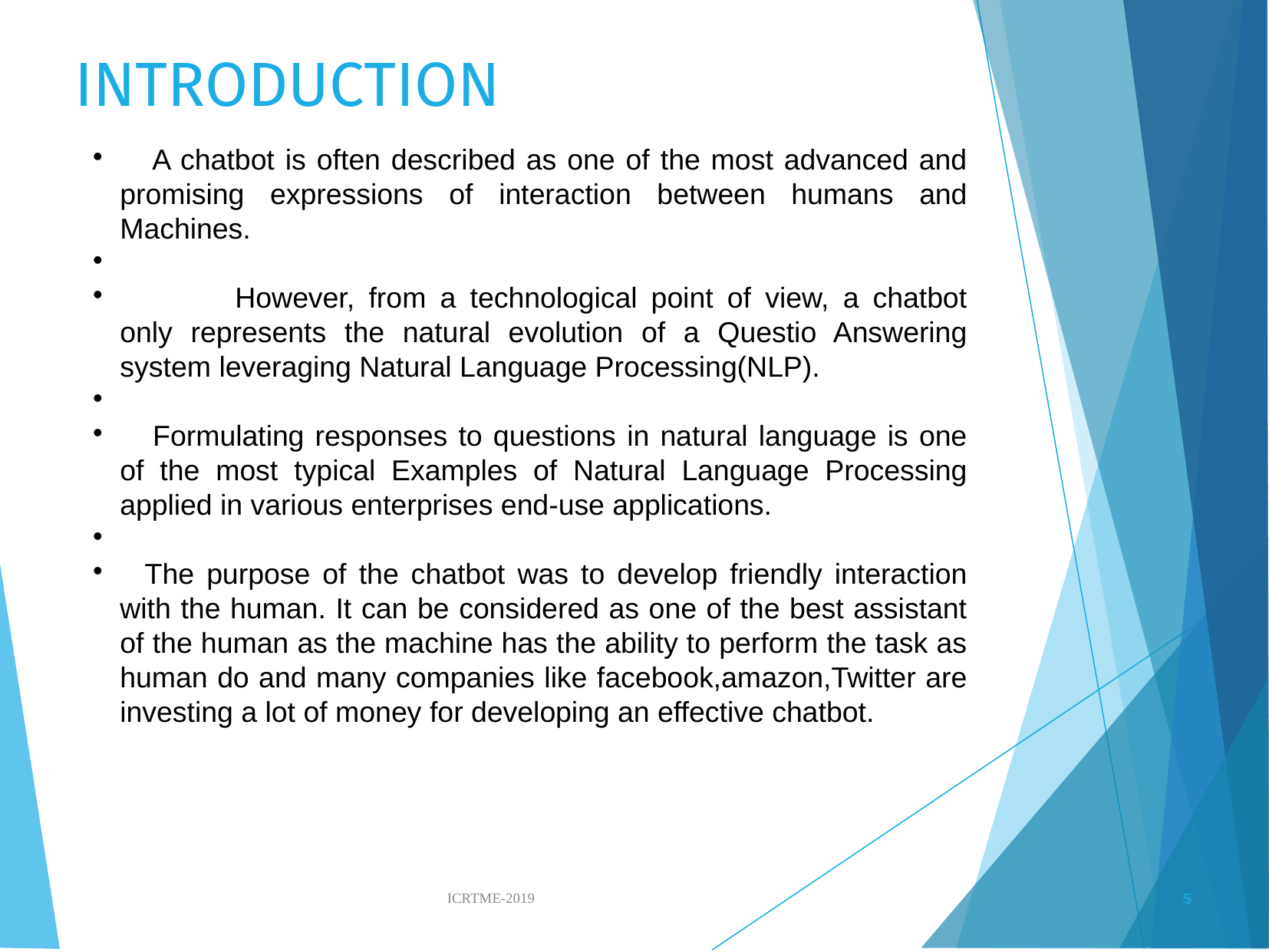

INTRODUCTION
   A chatbot is often described as one of the most advanced and promising expressions of interaction between humans and Machines.

	However, from a technological point of view, a chatbot only represents the natural evolution of a Questio Answering system leveraging Natural Language Processing(NLP).

   Formulating responses to questions in natural language is one of the most typical Examples of Natural Language Processing applied in various enterprises end-use applications.

  The purpose of the chatbot was to develop friendly interaction with the human. It can be considered as one of the best assistant of the human as the machine has the ability to perform the task as human do and many companies like facebook,amazon,Twitter are investing a lot of money for developing an effective chatbot.
ICRTME-2019
5
5